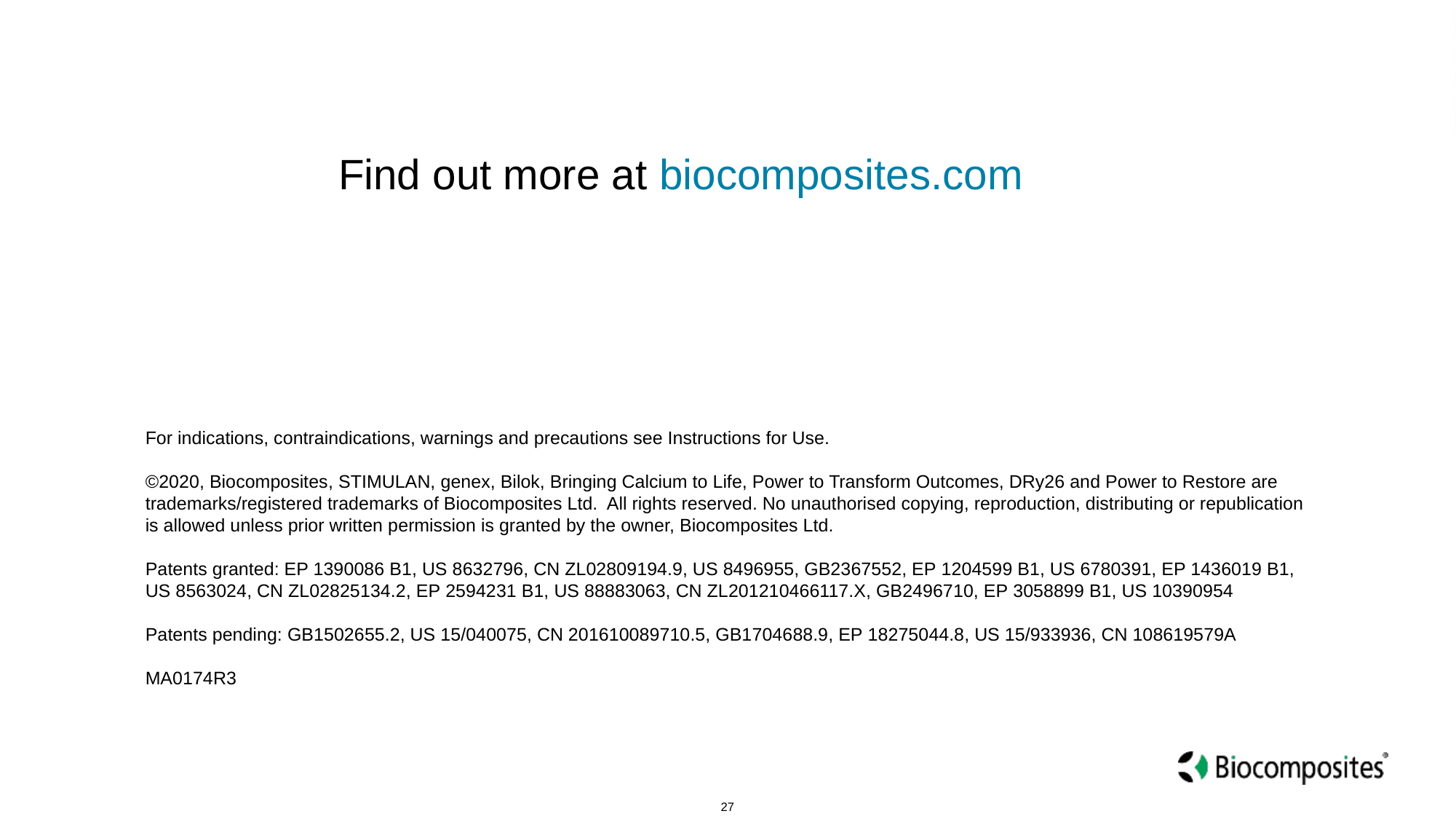

Find out more at biocomposites.com
For indications, contraindications, warnings and precautions see Instructions for Use.

©2020, Biocomposites, STIMULAN, genex, Bilok, Bringing Calcium to Life, Power to Transform Outcomes, DRy26 and Power to Restore are trademarks/registered trademarks of Biocomposites Ltd.  All rights reserved. No unauthorised copying, reproduction, distributing or republication is allowed unless prior written permission is granted by the owner, Biocomposites Ltd.

Patents granted: EP 1390086 B1, US 8632796, CN ZL02809194.9, US 8496955, GB2367552, EP 1204599 B1, US 6780391, EP 1436019 B1, US 8563024, CN ZL02825134.2, EP 2594231 B1, US 88883063, CN ZL201210466117.X, GB2496710, EP 3058899 B1, US 10390954

Patents pending: GB1502655.2, US 15/040075, CN 201610089710.5, GB1704688.9, EP 18275044.8, US 15/933936, CN 108619579A

MA0174R3

27